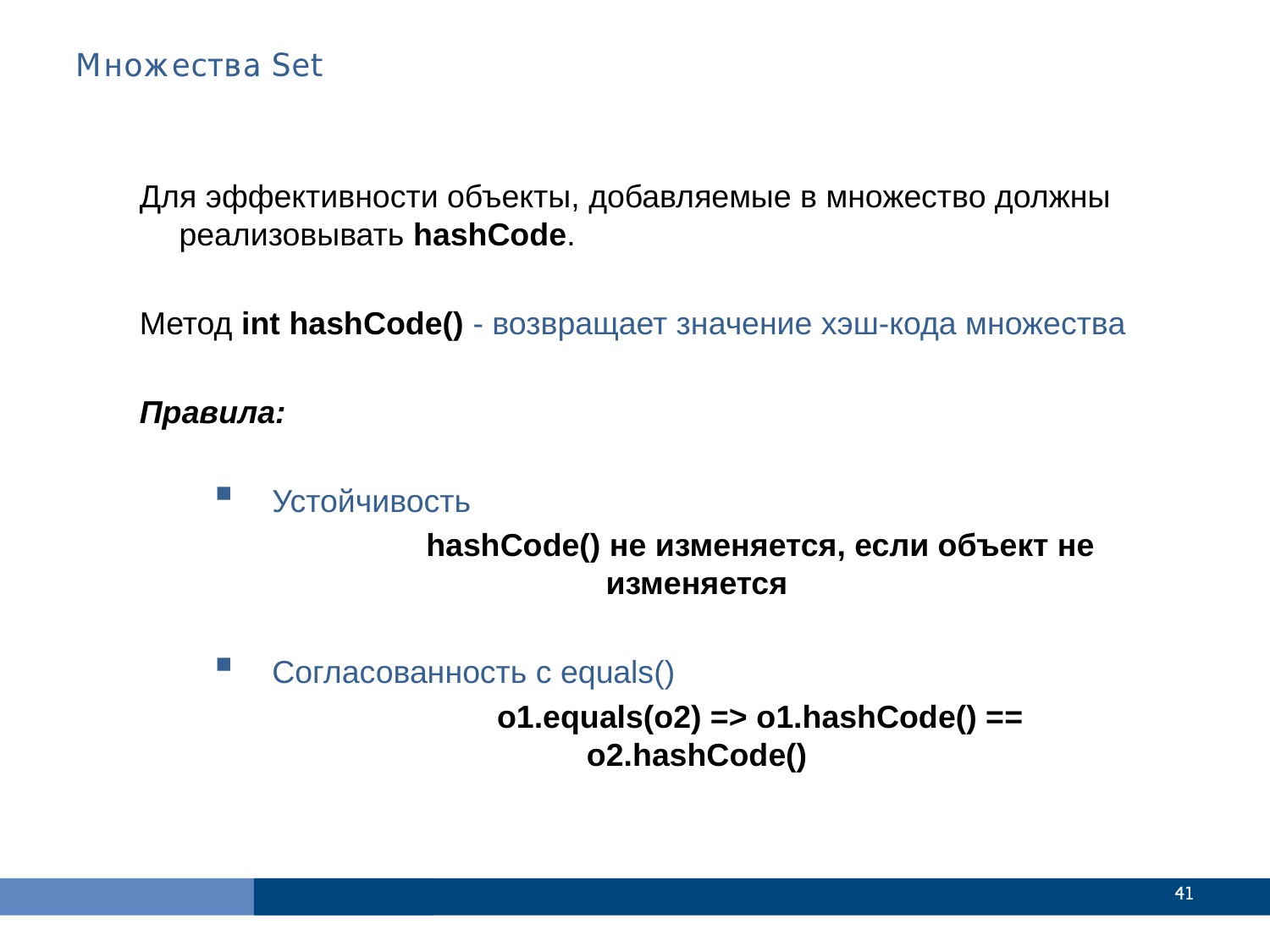

Множества Set
Для эффективности объекты, добавляемые в множество должны реализовывать hashСode.

Метод int hashCode() - возвращает значение хэш-кода множества

Правила:

 Устойчивость
		hashCode() не изменяется, если объект не изменяется

 Согласованность с equals()
		o1.equals(o2) => o1.hashCode() == o2.hashCode()

41